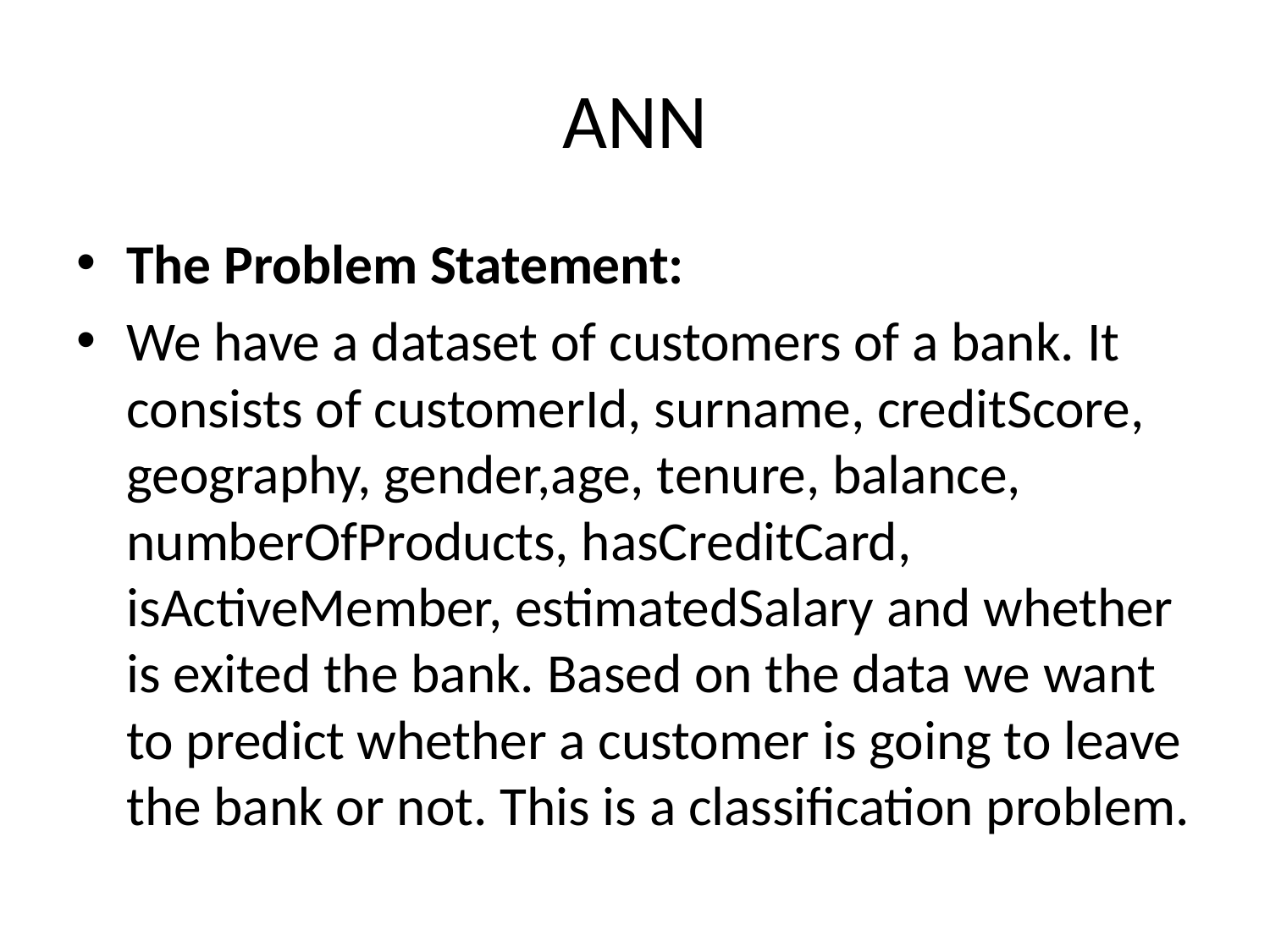

# ANN
The Problem Statement:
We have a dataset of customers of a bank. It consists of customerId, surname, creditScore, geography, gender,age, tenure, balance, numberOfProducts, hasCreditCard, isActiveMember, estimatedSalary and whether is exited the bank. Based on the data we want to predict whether a customer is going to leave the bank or not. This is a classification problem.